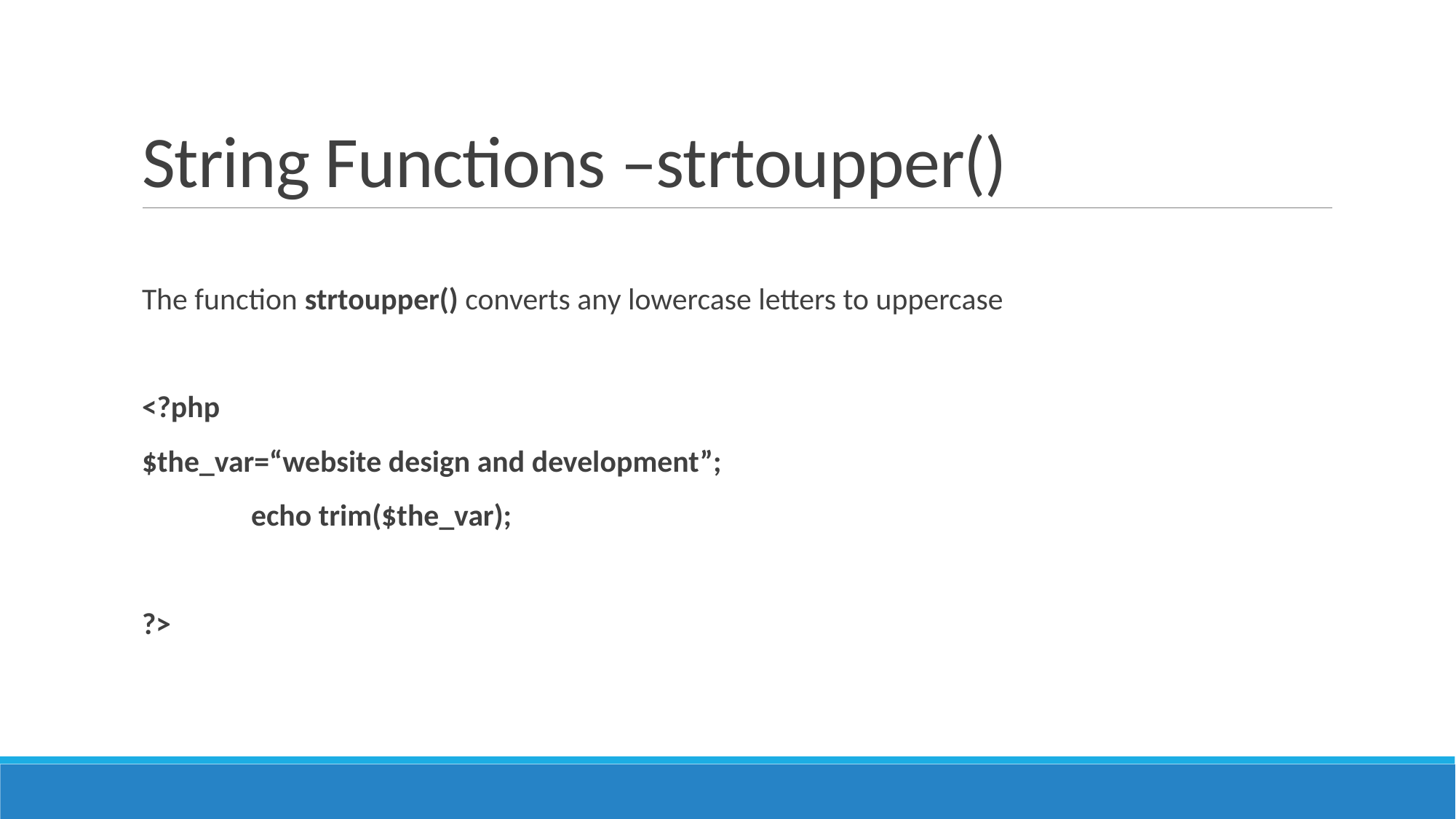

# String Functions –strtoupper()

The function strtoupper() converts any lowercase letters to uppercase

	<?php
	$the_var=“website design and development”;
		echo trim($the_var);

	?>